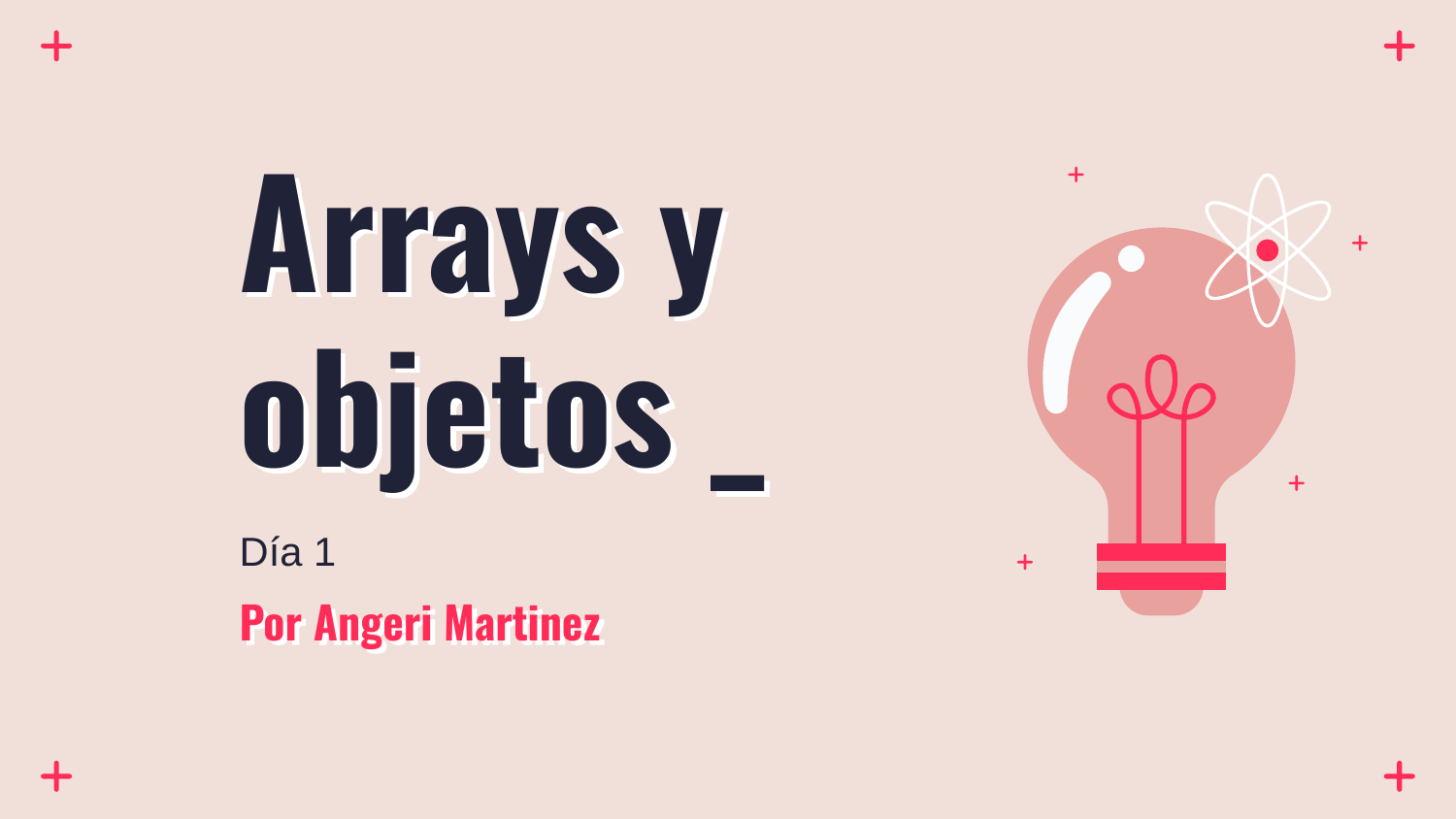

# Arrays y objetos _

Día 1
Por Angeri Martinez